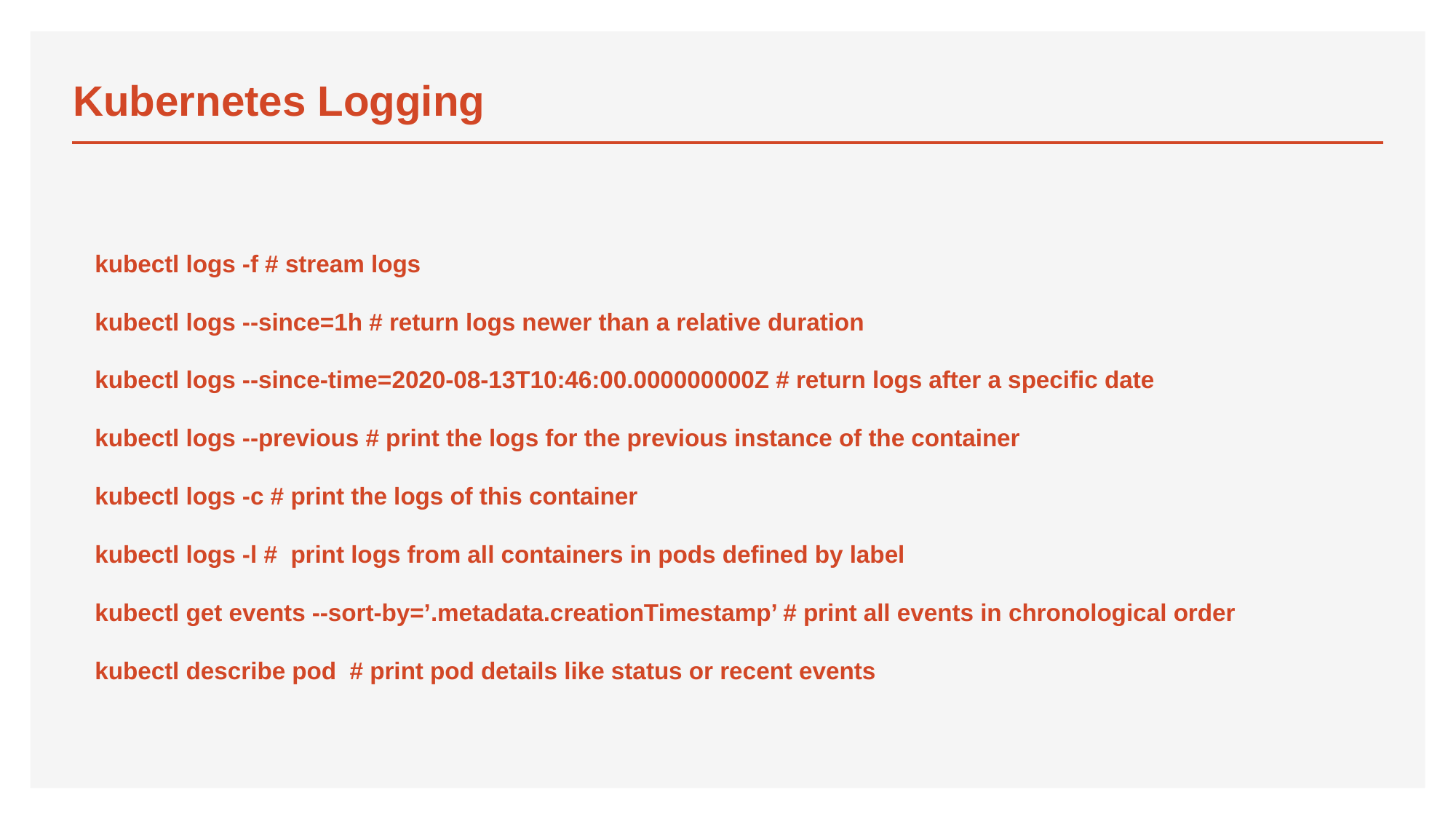

# Kubernetes Logging
kubectl logs -f # stream logs
kubectl logs --since=1h # return logs newer than a relative duration
kubectl logs --since-time=2020-08-13T10:46:00.000000000Z # return logs after a specific date
kubectl logs --previous # print the logs for the previous instance of the container
kubectl logs -c # print the logs of this container
kubectl logs -l #  print logs from all containers in pods defined by label
kubectl get events --sort-by=’.metadata.creationTimestamp’ # print all events in chronological order
kubectl describe pod  # print pod details like status or recent events